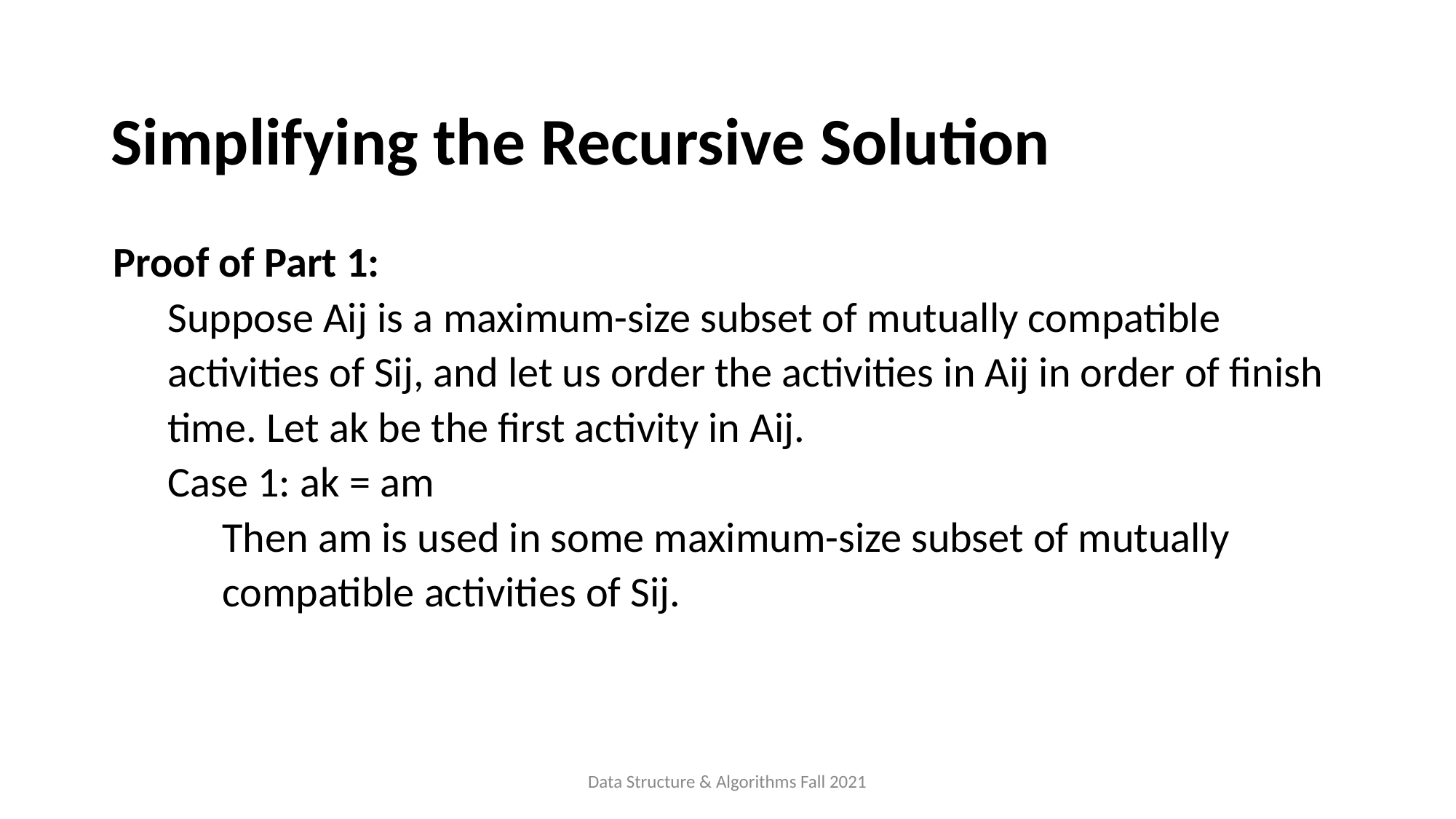

Simplifying the Recursive Solution
Proof of Part 1:
Suppose Aij is a maximum-size subset of mutually compatible activities of Sij, and let us order the activities in Aij in order of finish time. Let ak be the first activity in Aij.
Case 1: ak = am
Then am is used in some maximum-size subset of mutually compatible activities of Sij.
Data Structure & Algorithms Fall 2021